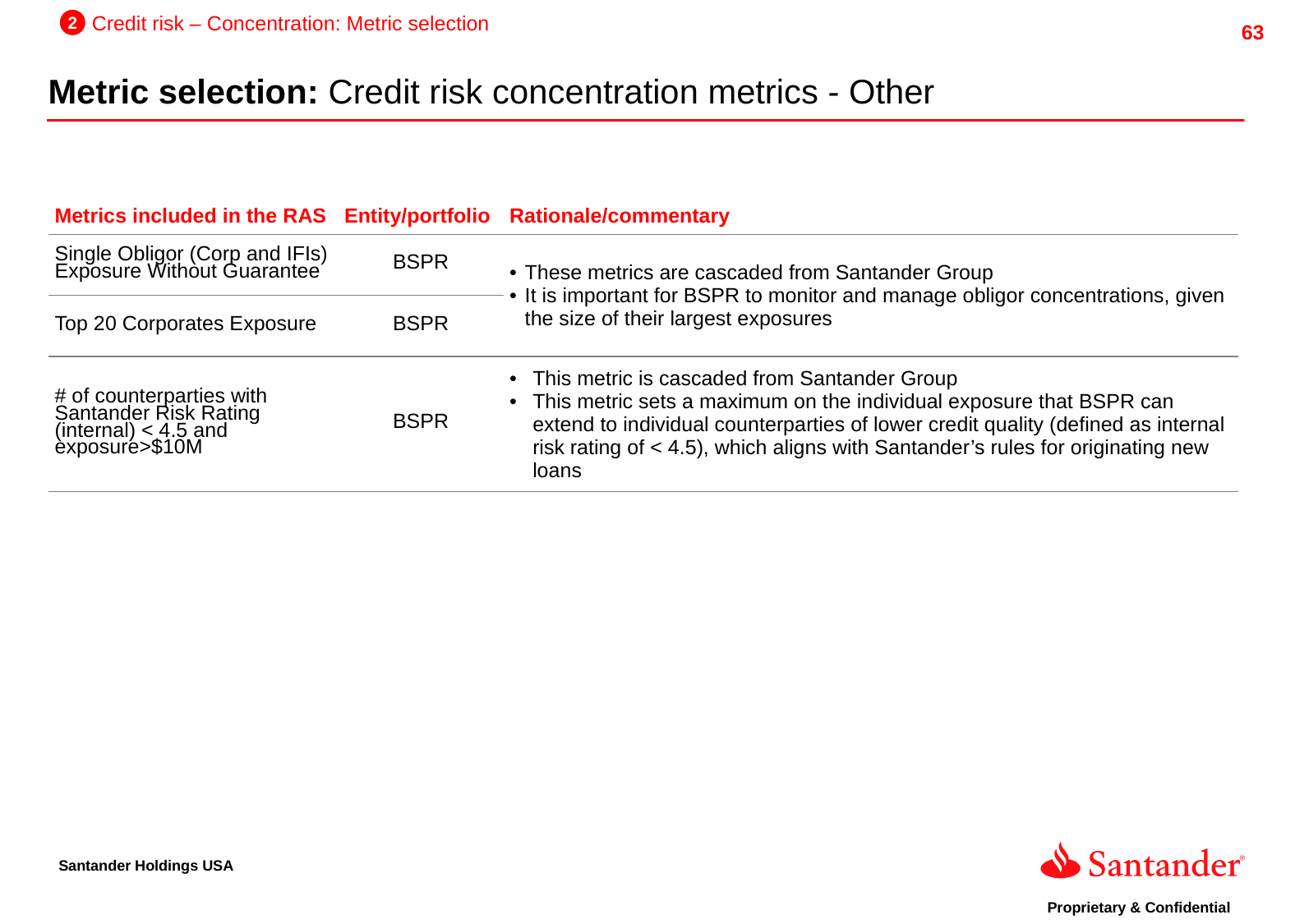

2
Credit risk – Concentration: Metric selection
Metric selection: Credit risk concentration metrics - Other
| Metrics included in the RAS | Entity/portfolio | Rationale/commentary |
| --- | --- | --- |
| Single Obligor (Corp and IFIs) Exposure Without Guarantee | BSPR | These metrics are cascaded from Santander Group It is important for BSPR to monitor and manage obligor concentrations, given the size of their largest exposures |
| Top 20 Corporates Exposure | BSPR |  |
| # of counterparties with Santander Risk Rating (internal) < 4.5 and exposure>$10M | BSPR | This metric is cascaded from Santander Group This metric sets a maximum on the individual exposure that BSPR can extend to individual counterparties of lower credit quality (defined as internal risk rating of < 4.5), which aligns with Santander’s rules for originating new loans |